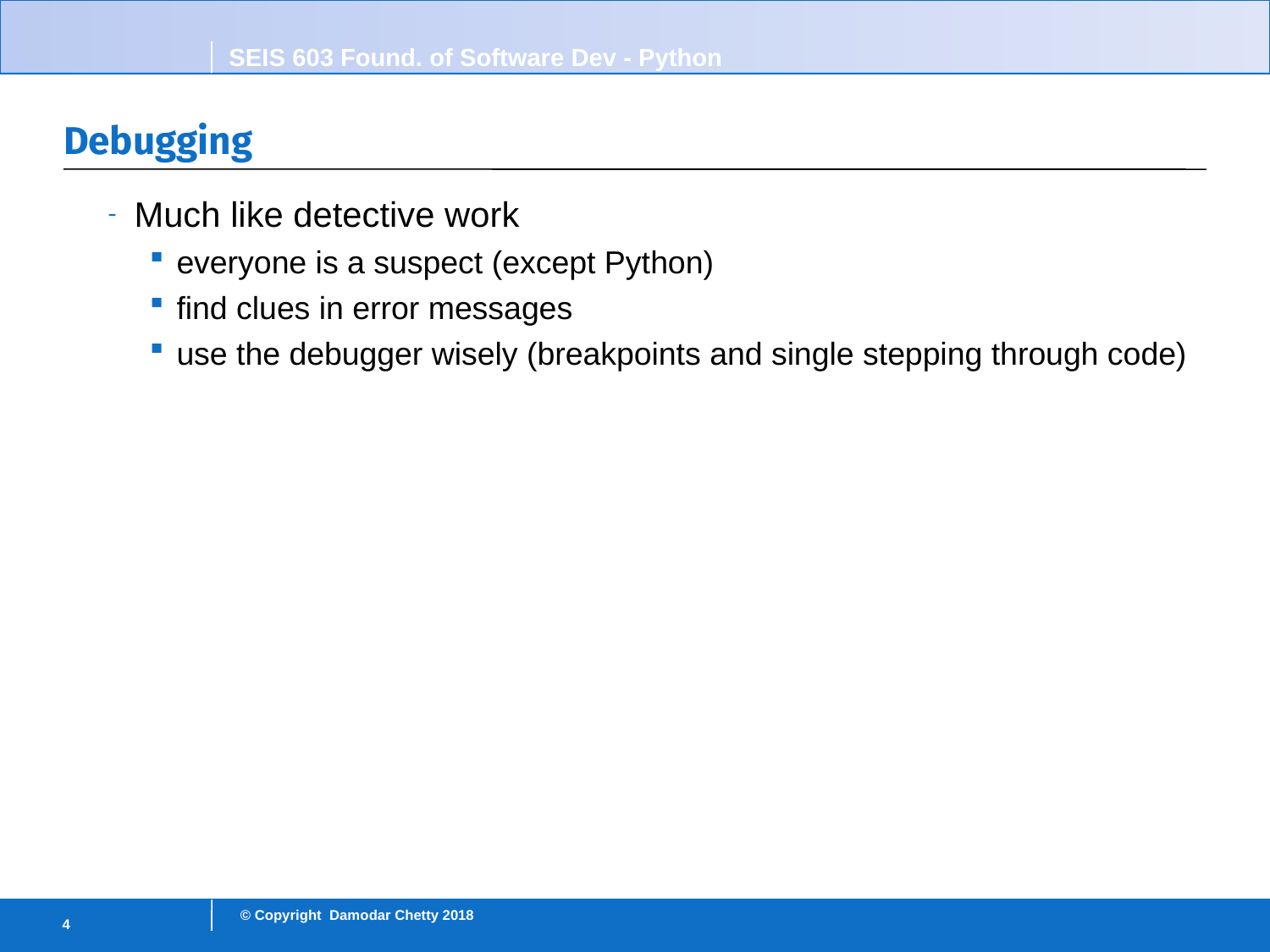

# Debugging
Much like detective work
everyone is a suspect (except Python)
find clues in error messages
use the debugger wisely (breakpoints and single stepping through code)

4